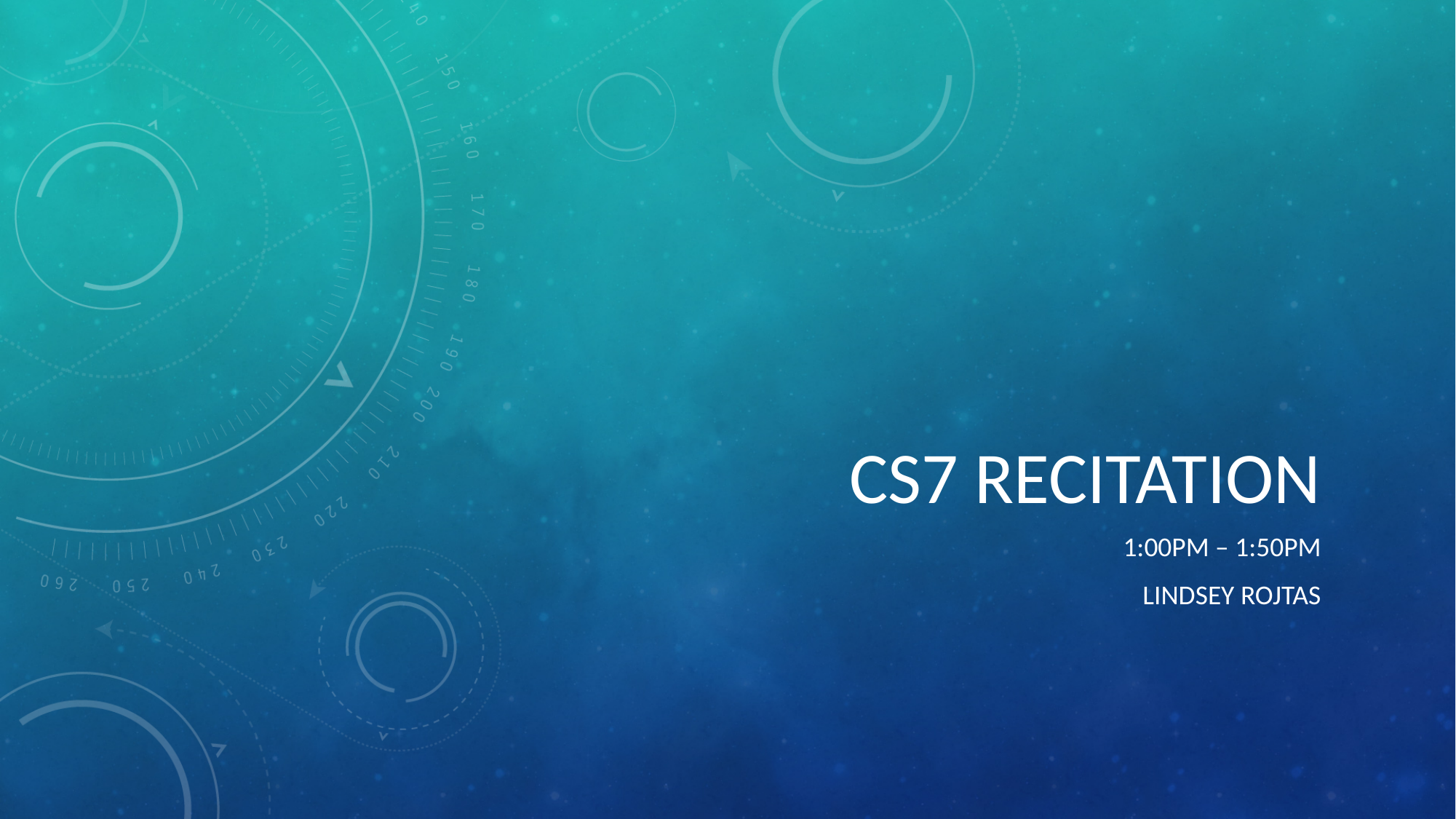

# Cs7 recitation
1:00pm – 1:50pm
Lindsey rojtas